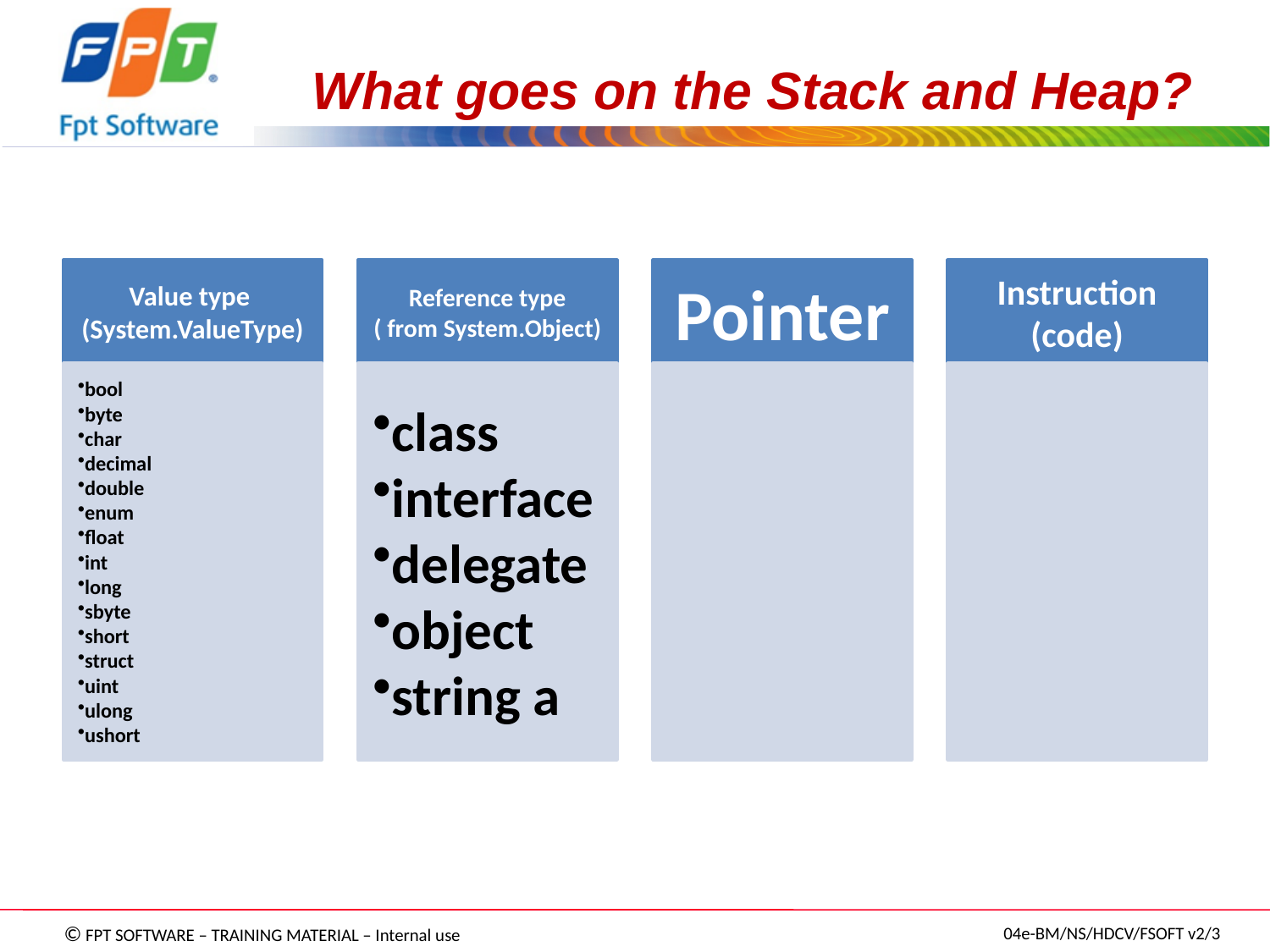

# What goes on the Stack and Heap?
Value type
(System.ValueType)
bool
Reference type
( from System.Object)
class
Pointer
Instruction (code)
byte
char
decimal
double
enum
float
int
long
sbyte
short
struct
uint
ulong
ushort
interface
delegate
object
string a